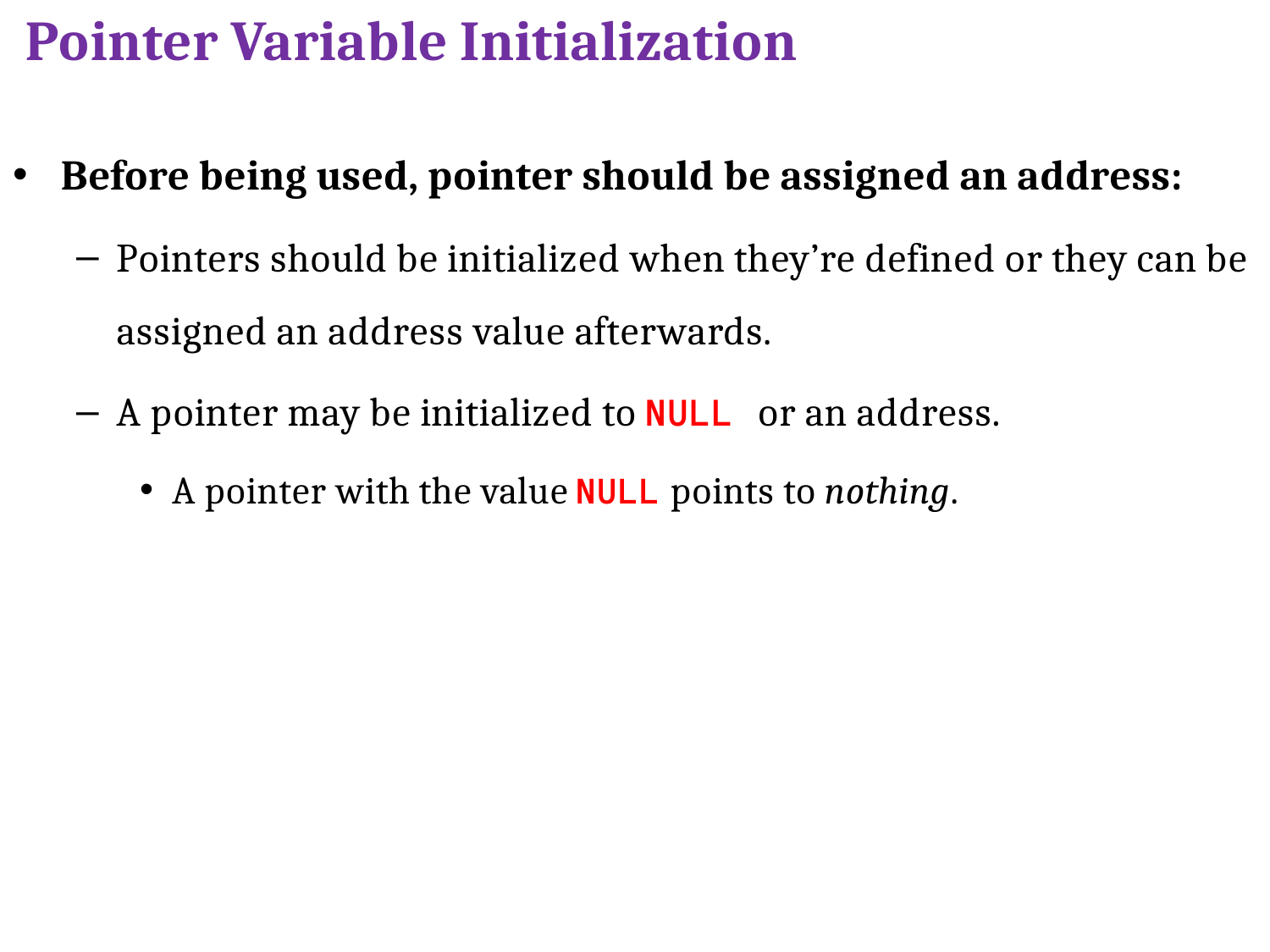

# Pointer Variable Initialization
Before being used, pointer should be assigned an address:
Pointers should be initialized when they’re defined or they can be assigned an address value afterwards.
A pointer may be initialized to NULL or an address.
A pointer with the value NULL points to nothing.